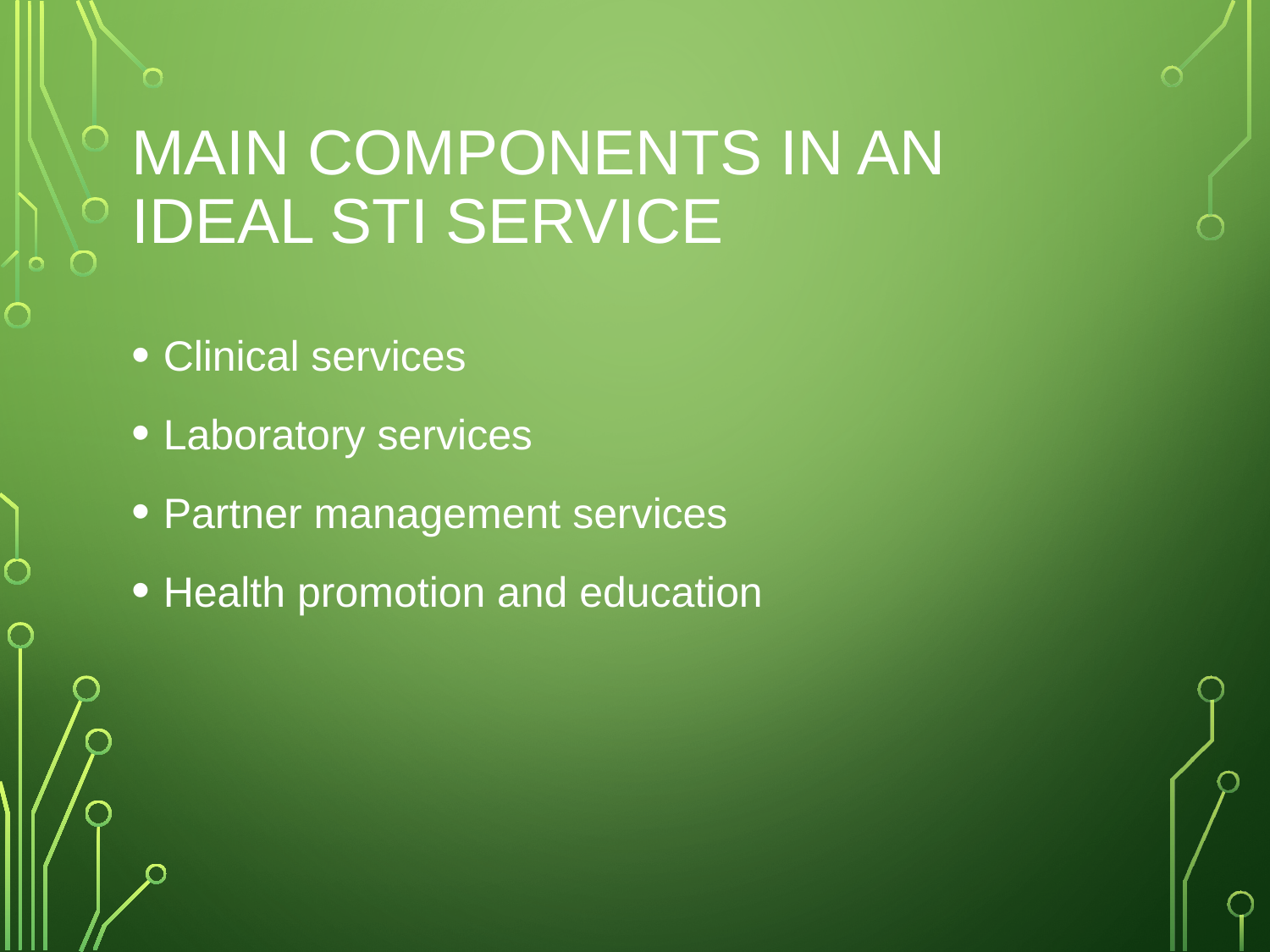

# Main components in an ideal STI service
Clinical services
Laboratory services
Partner management services
Health promotion and education